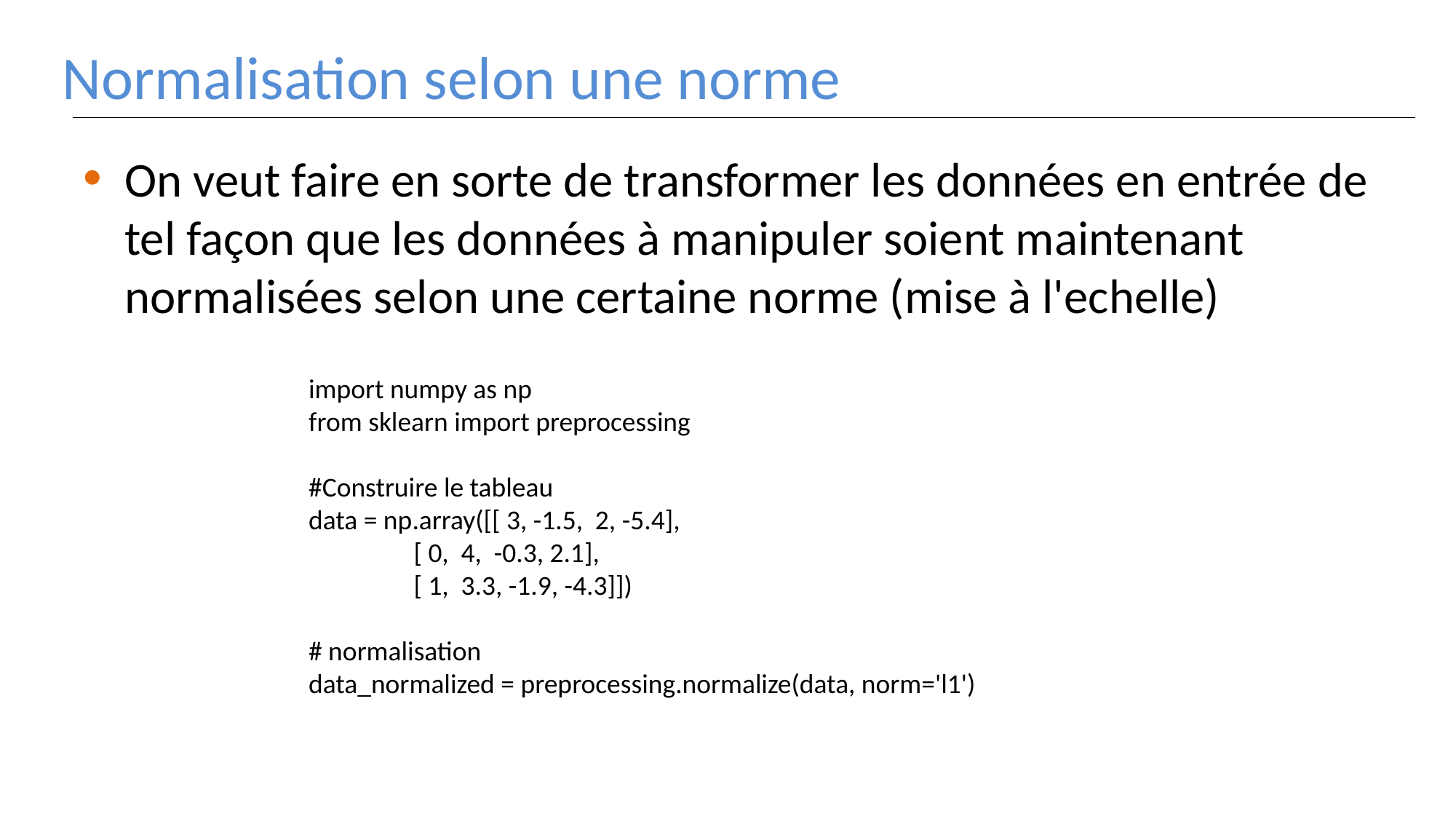

# Normalisation selon une norme
On veut faire en sorte de transformer les données en entrée de tel façon que les données à manipuler soient maintenant normalisées selon une certaine norme (mise à l'echelle)
import numpy as np
from sklearn import preprocessing

#Construire le tableau
data = np.array([[ 3, -1.5,  2, -5.4],
                 [ 0,  4,  -0.3, 2.1],
                 [ 1,  3.3, -1.9, -4.3]])

# normalisation
data_normalized = preprocessing.normalize(data, norm='l1')